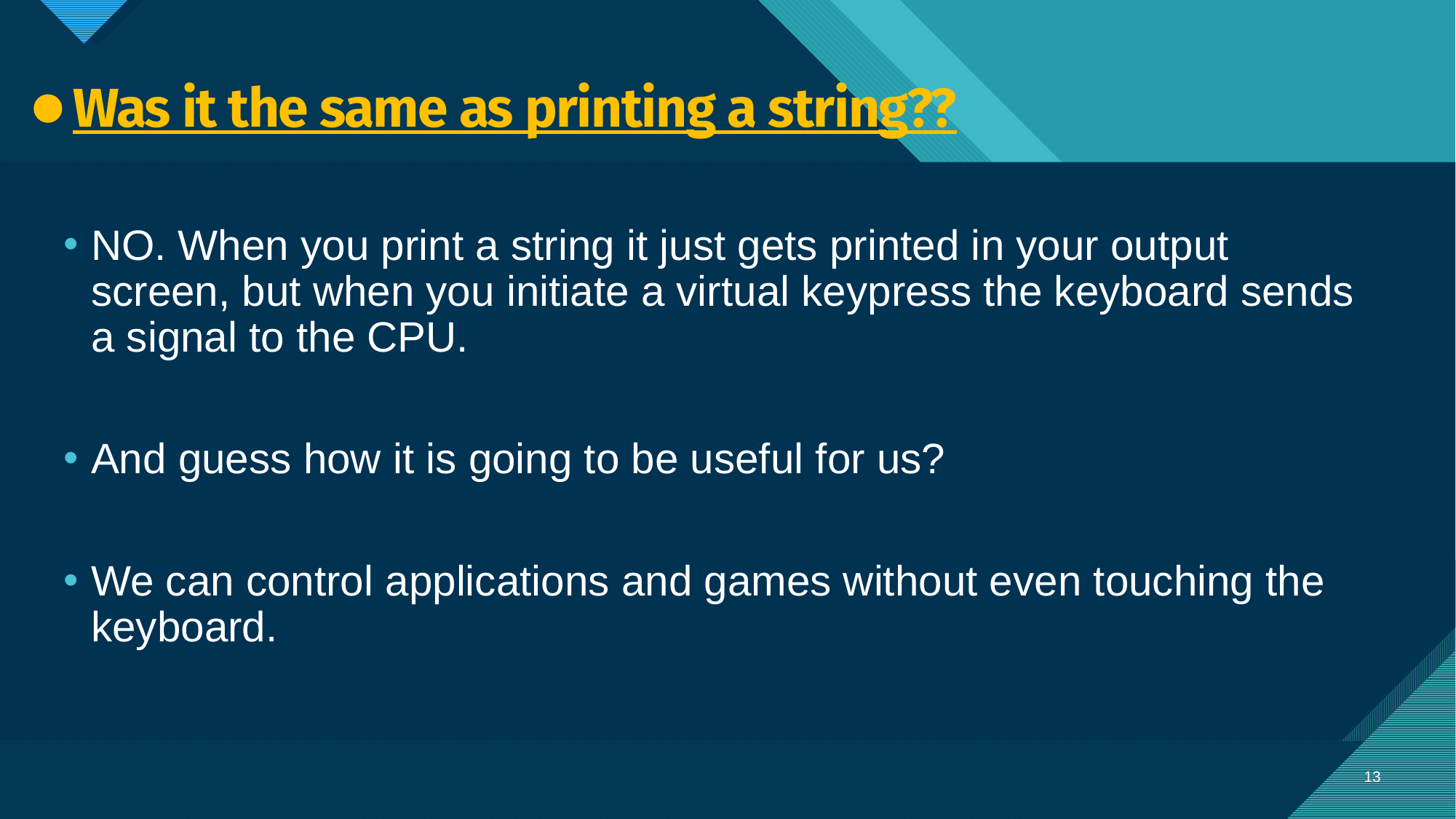

Was it the same as printing a string??

NO. When you print a string it just gets printed in your output screen, but when you initiate a virtual keypress the keyboard sends a signal to the CPU.

And guess how it is going to be useful for us?

We can control applications and games without even touching the keyboard.

13